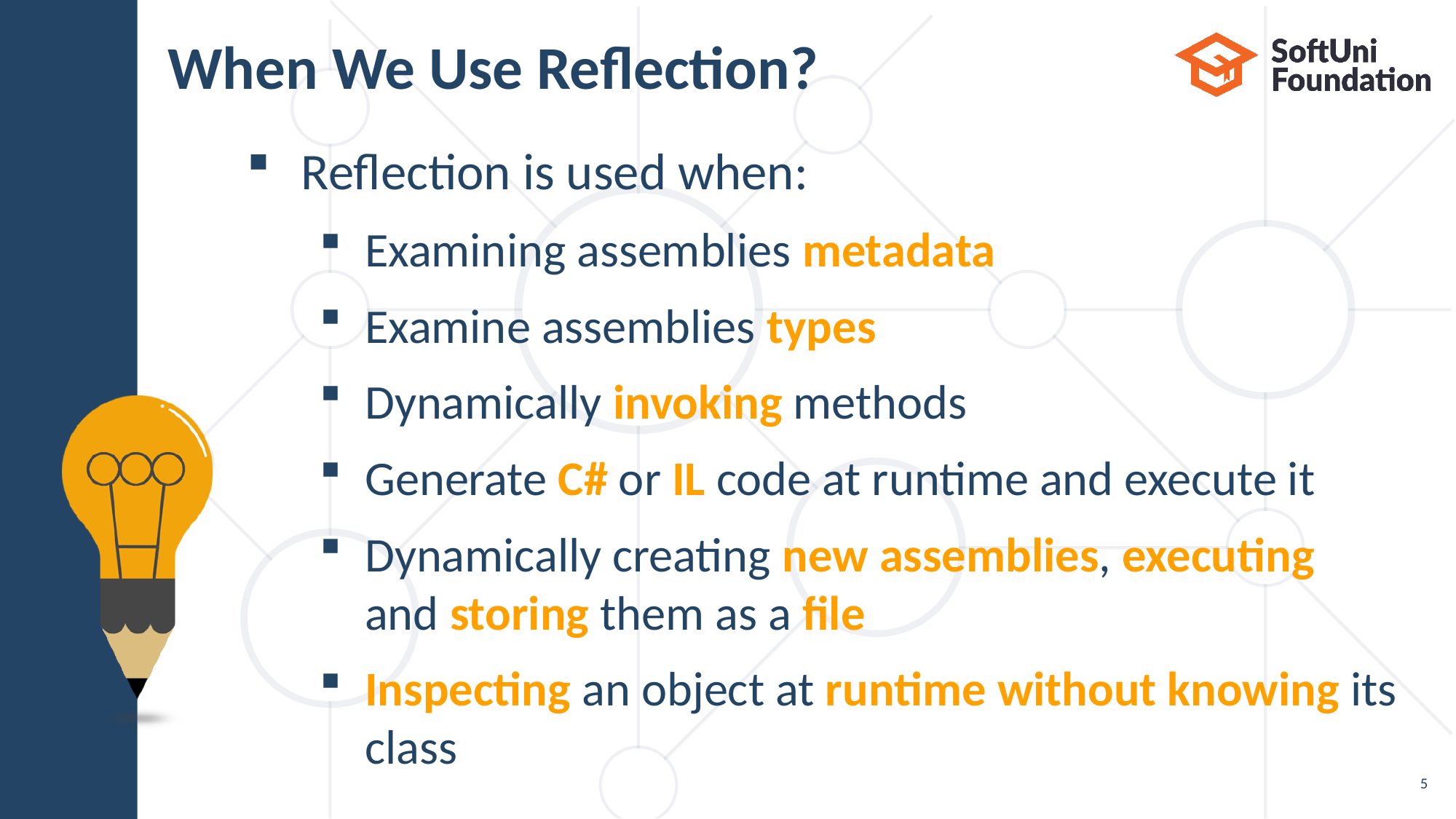

# When We Use Reflection?
Reflection is used when:
Examining assemblies metadata
Examine assemblies types
Dynamically invoking methods
Generate C# or IL code at runtime and execute it
Dynamically creating new assemblies, executing
and storing them as a file
Inspecting an object at runtime without knowing its
class

5